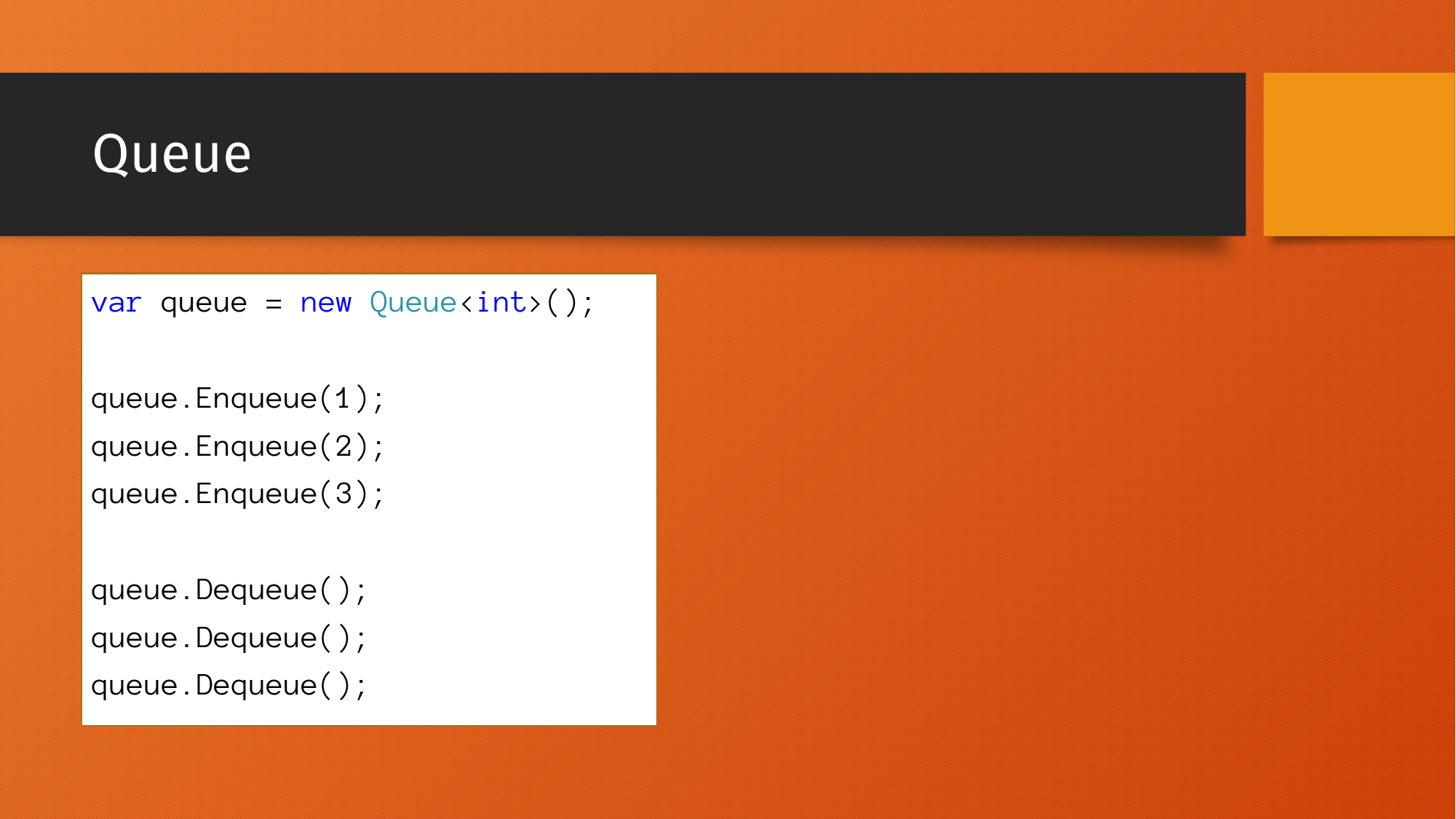

# Queue

var queue = new Queue<int>();

queue.Enqueue(1);
queue.Enqueue(2);
queue.Enqueue(3);

queue.Dequeue();
queue.Dequeue();
queue.Dequeue();